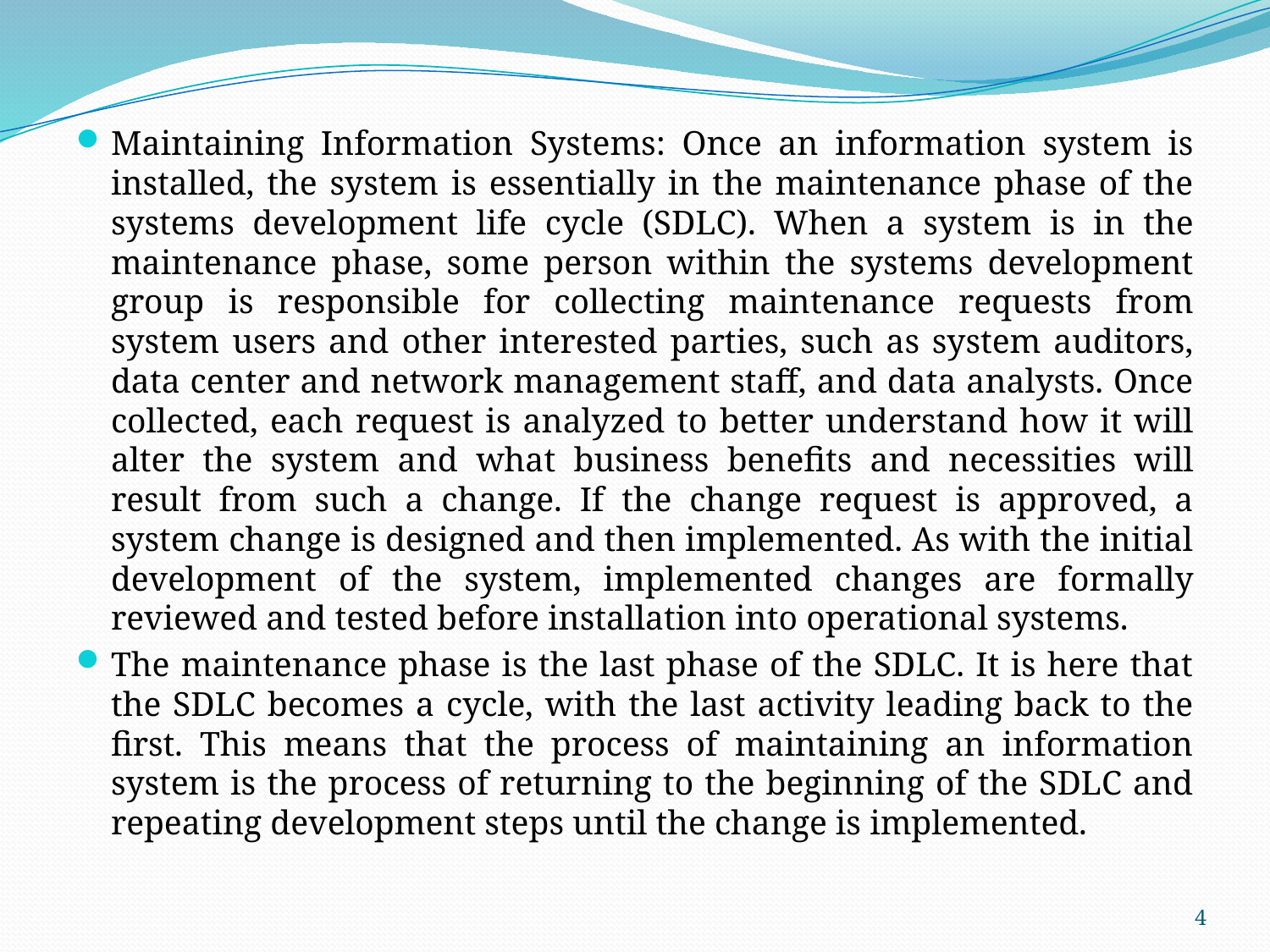

Maintaining Information Systems: Once an information system is installed, the system is essentially in the maintenance phase of the systems development life cycle (SDLC). When a system is in the maintenance phase, some person within the systems development group is responsible for collecting maintenance requests from system users and other interested parties, such as system auditors, data center and network management staff, and data analysts. Once collected, each request is analyzed to better understand how it will alter the system and what business benefits and necessities will result from such a change. If the change request is approved, a system change is designed and then implemented. As with the initial development of the system, implemented changes are formally reviewed and tested before installation into operational systems.
The maintenance phase is the last phase of the SDLC. It is here that the SDLC becomes a cycle, with the last activity leading back to the first. This means that the process of maintaining an information system is the process of returning to the beginning of the SDLC and repeating development steps until the change is implemented.
4